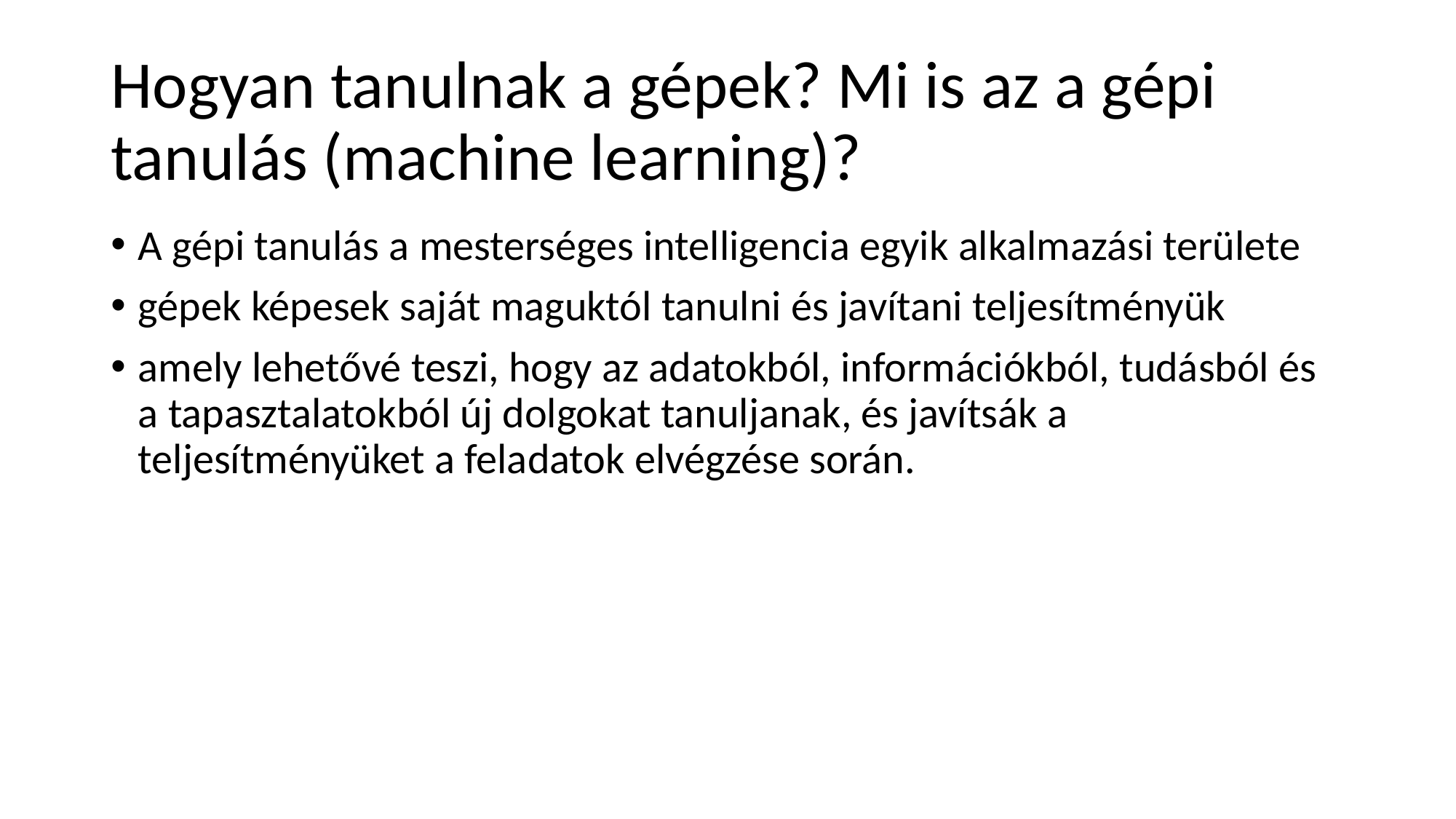

# Hogyan tanulnak a gépek? Mi is az a gépi tanulás (machine learning)?
A gépi tanulás a mesterséges intelligencia egyik alkalmazási területe
gépek képesek saját maguktól tanulni és javítani teljesítményük
amely lehetővé teszi, hogy az adatokból, információkból, tudásból és a tapasztalatokból új dolgokat tanuljanak, és javítsák a teljesítményüket a feladatok elvégzése során.